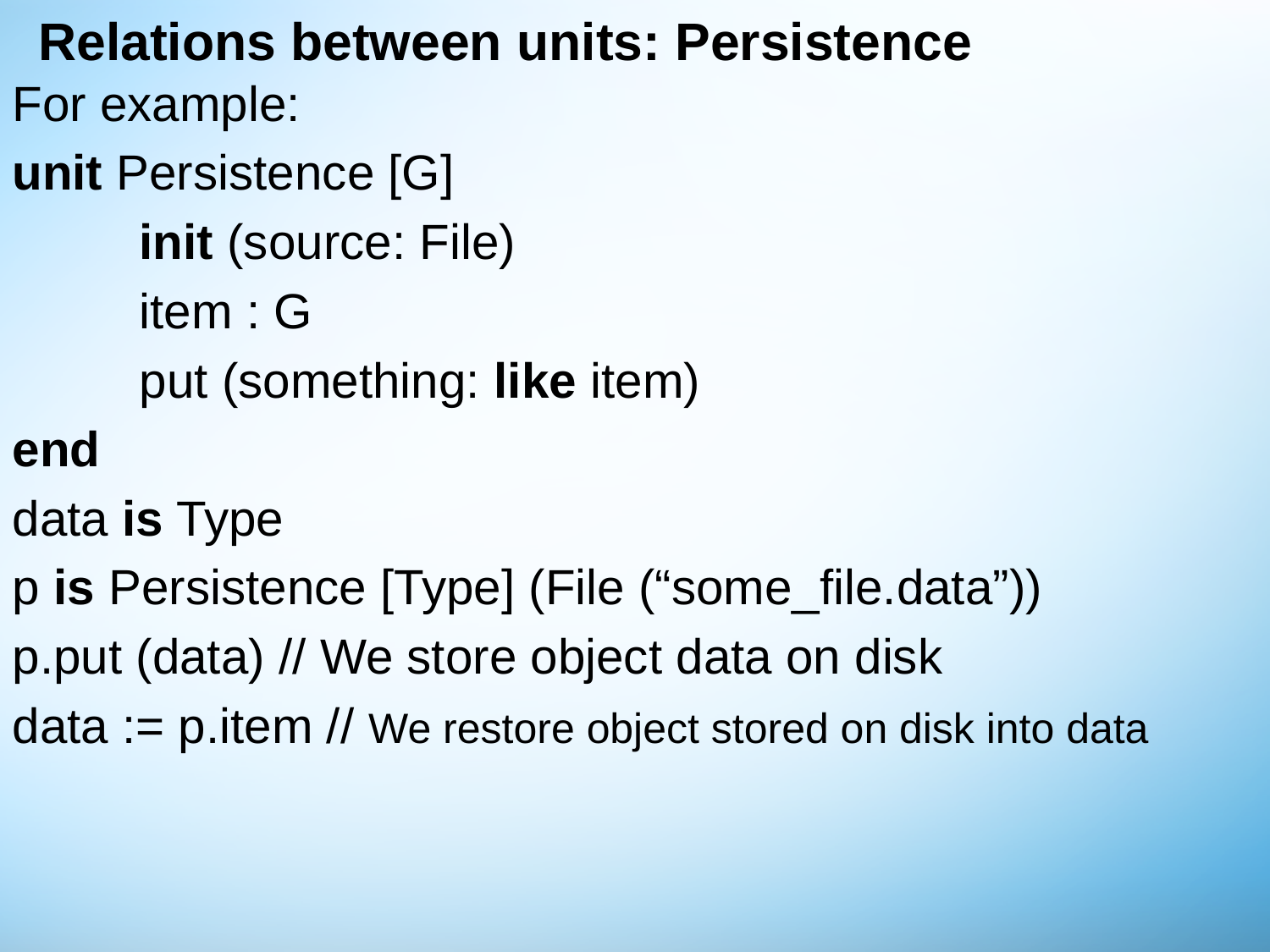

# Relations between units: Persistence
For example:
unit Persistence [G]
	init (source: File)
	item : G
	put (something: like item)
end
data is Type
p is Persistence [Type] (File (“some_file.data”))
p.put (data) // We store object data on disk
data := p.item // We restore object stored on disk into data